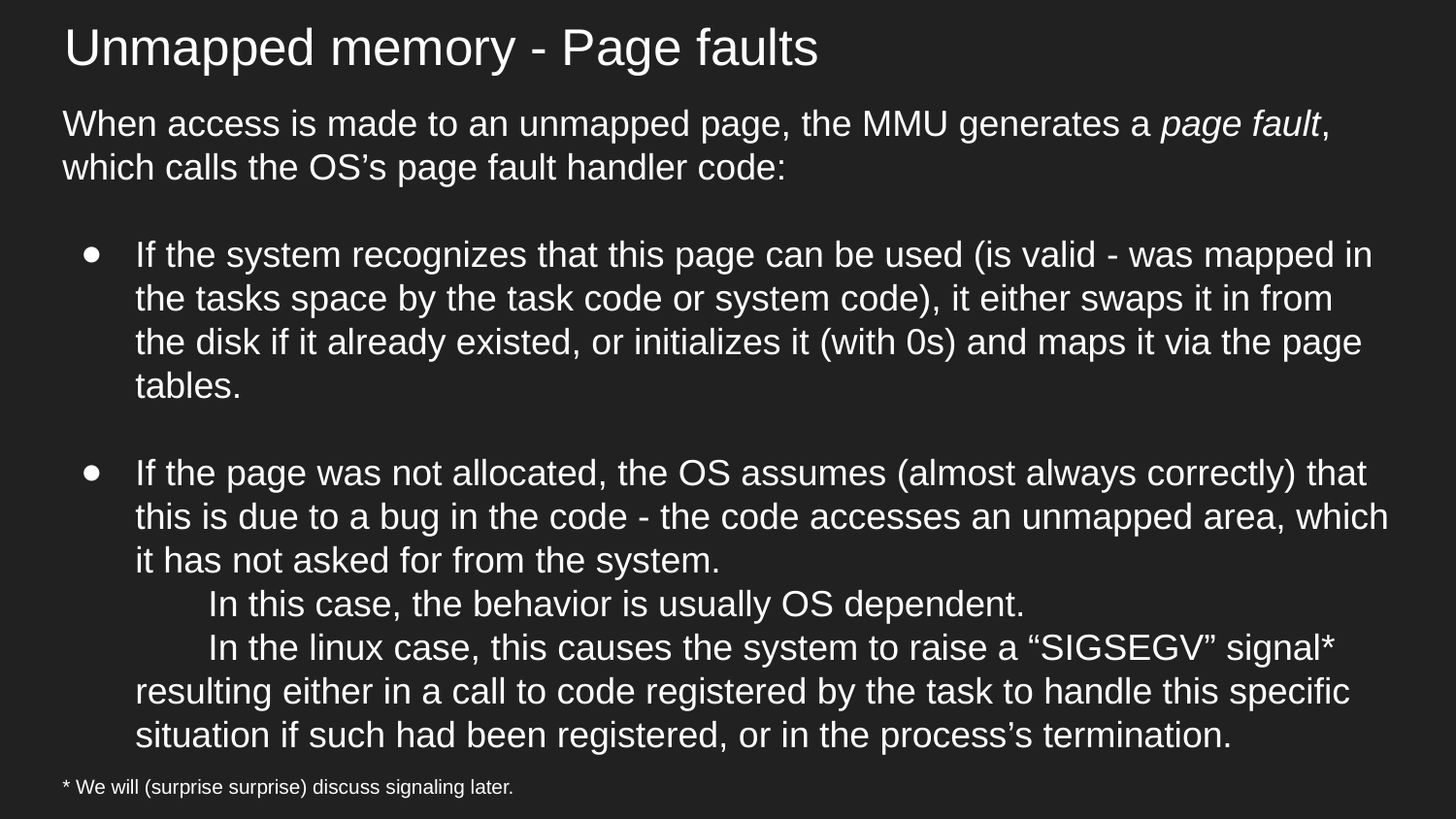

Unmapped memory - Page faults
When access is made to an unmapped page, the MMU generates a page fault, which calls the OS’s page fault handler code:

If the system recognizes that this page can be used (is valid - was mapped in the tasks space by the task code or system code), it either swaps it in from the disk if it already existed, or initializes it (with 0s) and maps it via the page tables.

If the page was not allocated, the OS assumes (almost always correctly) that this is due to a bug in the code - the code accesses an unmapped area, which it has not asked for from the system.
	In this case, the behavior is usually OS dependent.
	In the linux case, this causes the system to raise a “SIGSEGV” signal*
resulting either in a call to code registered by the task to handle this specific
situation if such had been registered, or in the process’s termination.

* We will (surprise surprise) discuss signaling later.